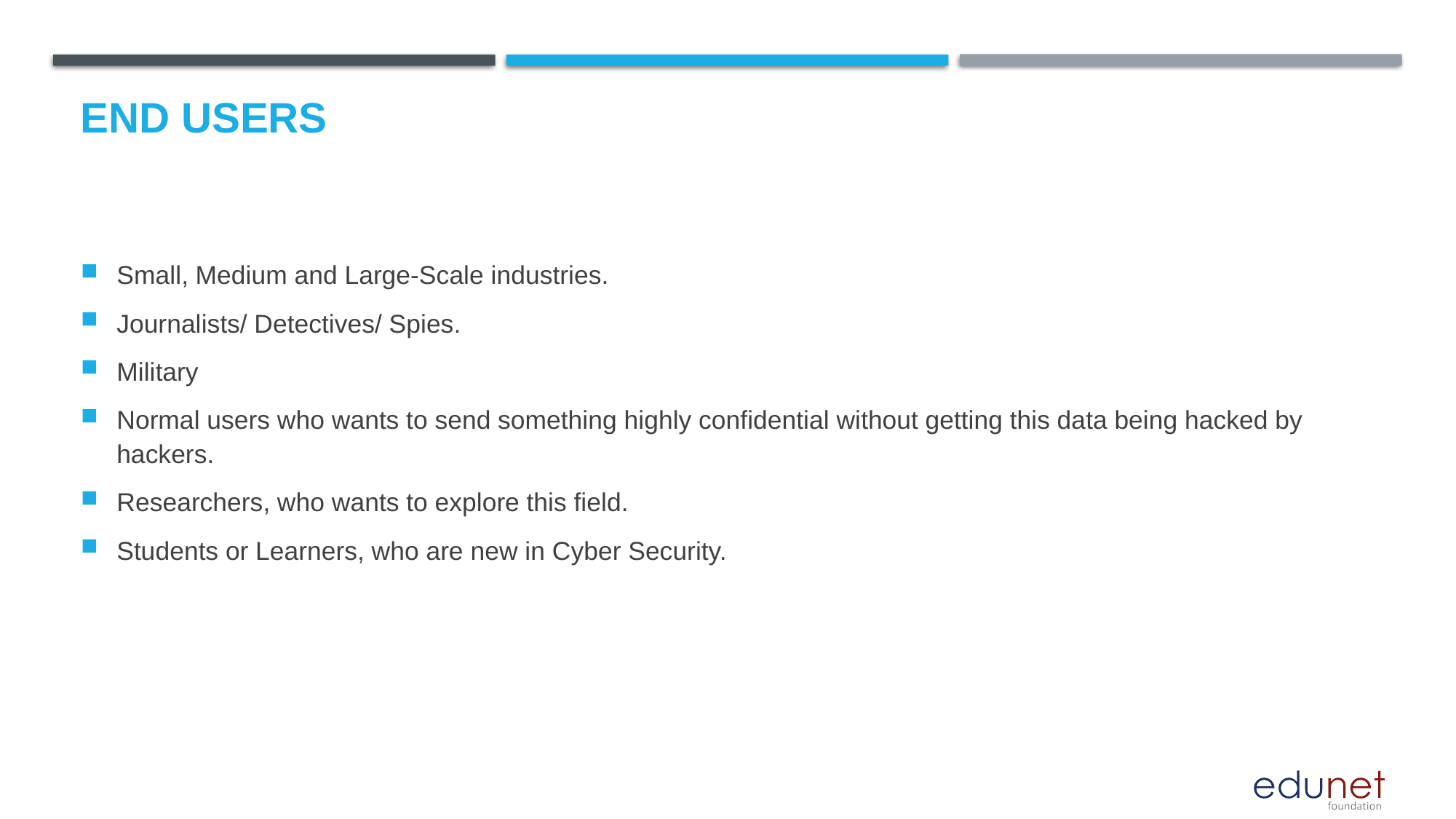

# End users
Small, Medium and Large-Scale industries.
Journalists/ Detectives/ Spies.
Military
Normal users who wants to send something highly confidential without getting this data being hacked by hackers.
Researchers, who wants to explore this field.
Students or Learners, who are new in Cyber Security.